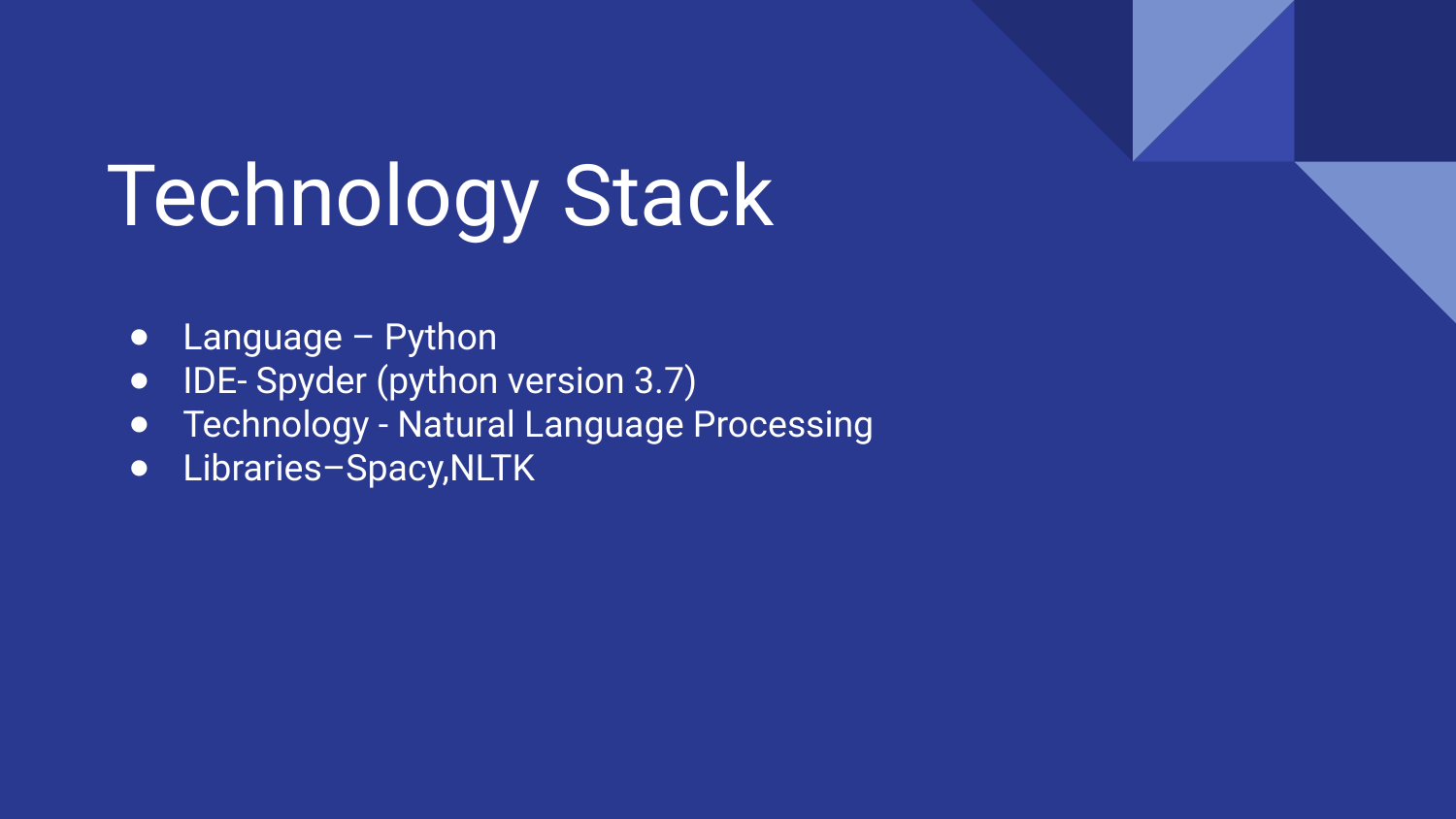

# Technology Stack
Language – Python
IDE- Spyder (python version 3.7)
Technology - Natural Language Processing
Libraries–Spacy,NLTK